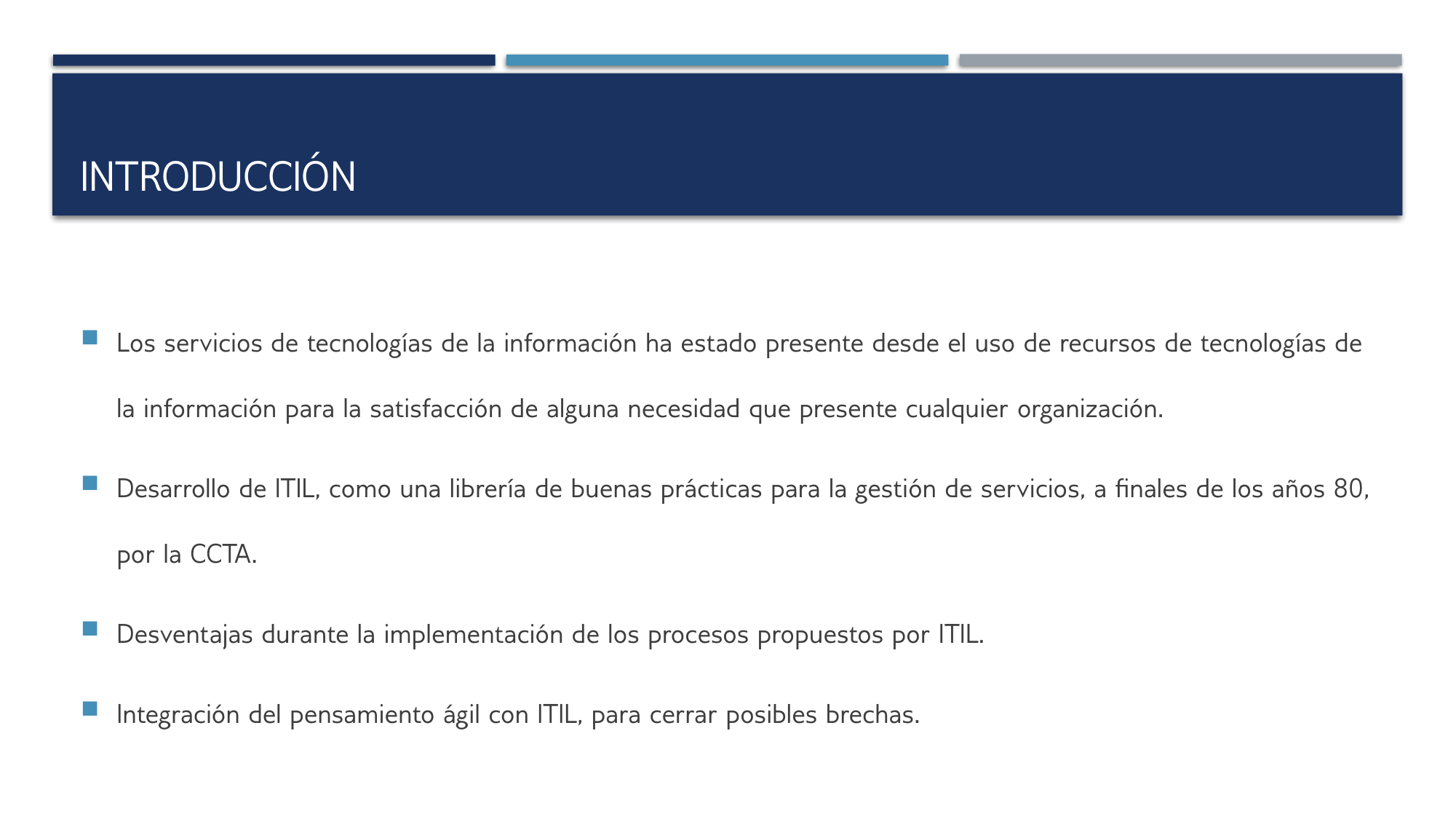

# INTRODUCCIÓN
Los servicios de tecnologías de la información ha estado presente desde el uso de recursos de tecnologías de la información para la satisfacción de alguna necesidad que presente cualquier organización.
Desarrollo de ITIL, como una librería de buenas prácticas para la gestión de servicios, a finales de los años 80, por la CCTA.
Desventajas durante la implementación de los procesos propuestos por ITIL.
Integración del pensamiento ágil con ITIL, para cerrar posibles brechas.